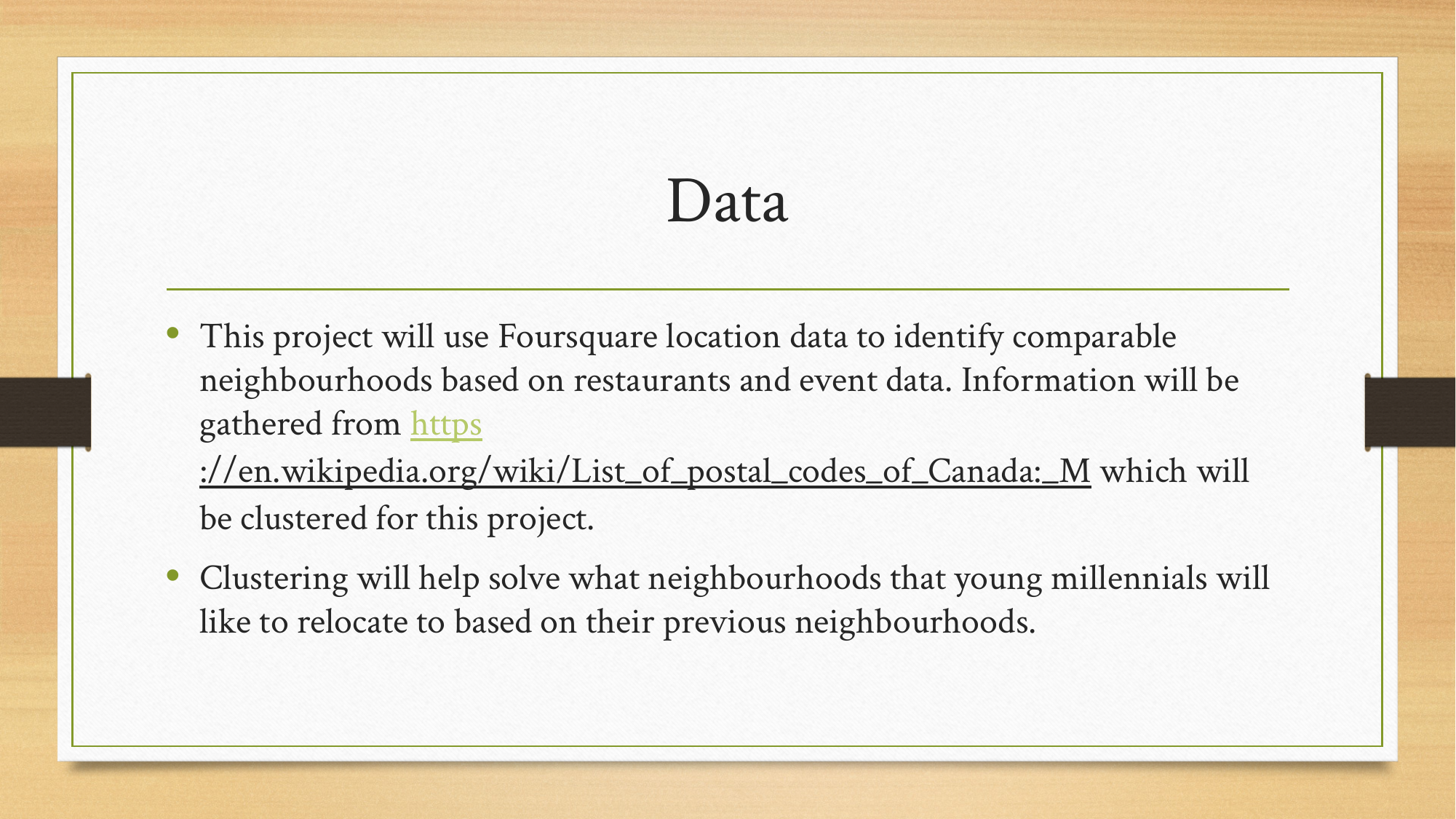

# Data
This project will use Foursquare location data to identify comparable neighbourhoods based on restaurants and event data. Information will be gathered from https://en.wikipedia.org/wiki/List_of_postal_codes_of_Canada:_M which will be clustered for this project.
Clustering will help solve what neighbourhoods that young millennials will like to relocate to based on their previous neighbourhoods.